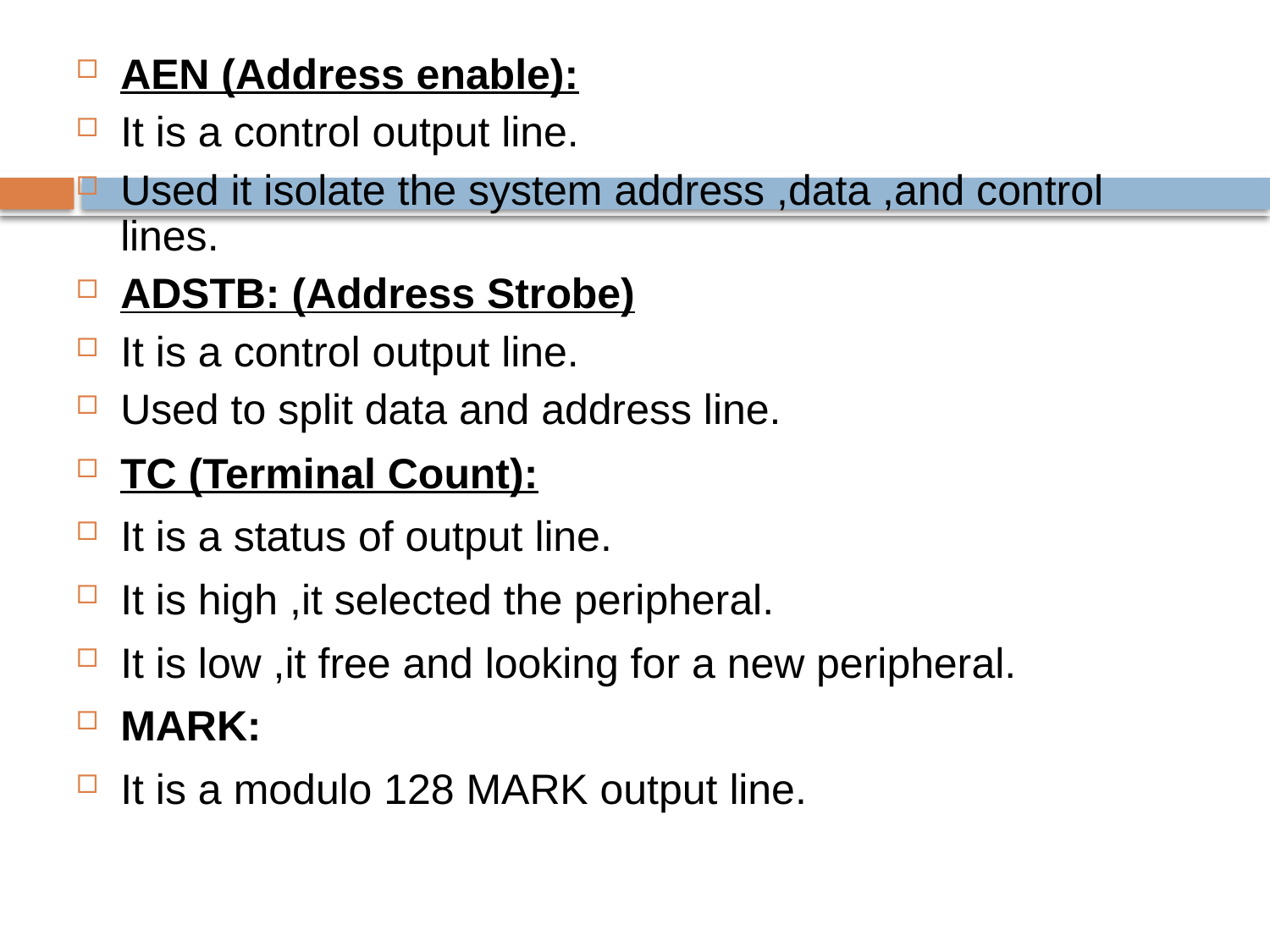

AEN (Address enable):
It is a control output line.
Used it isolate the system address ,data ,and control lines.
ADSTB: (Address Strobe)
It is a control output line.
Used to split data and address line.
TC (Terminal Count):
It is a status of output line.
It is high ,it selected the peripheral.
It is low ,it free and looking for a new peripheral.
MARK:
It is a modulo 128 MARK output line.